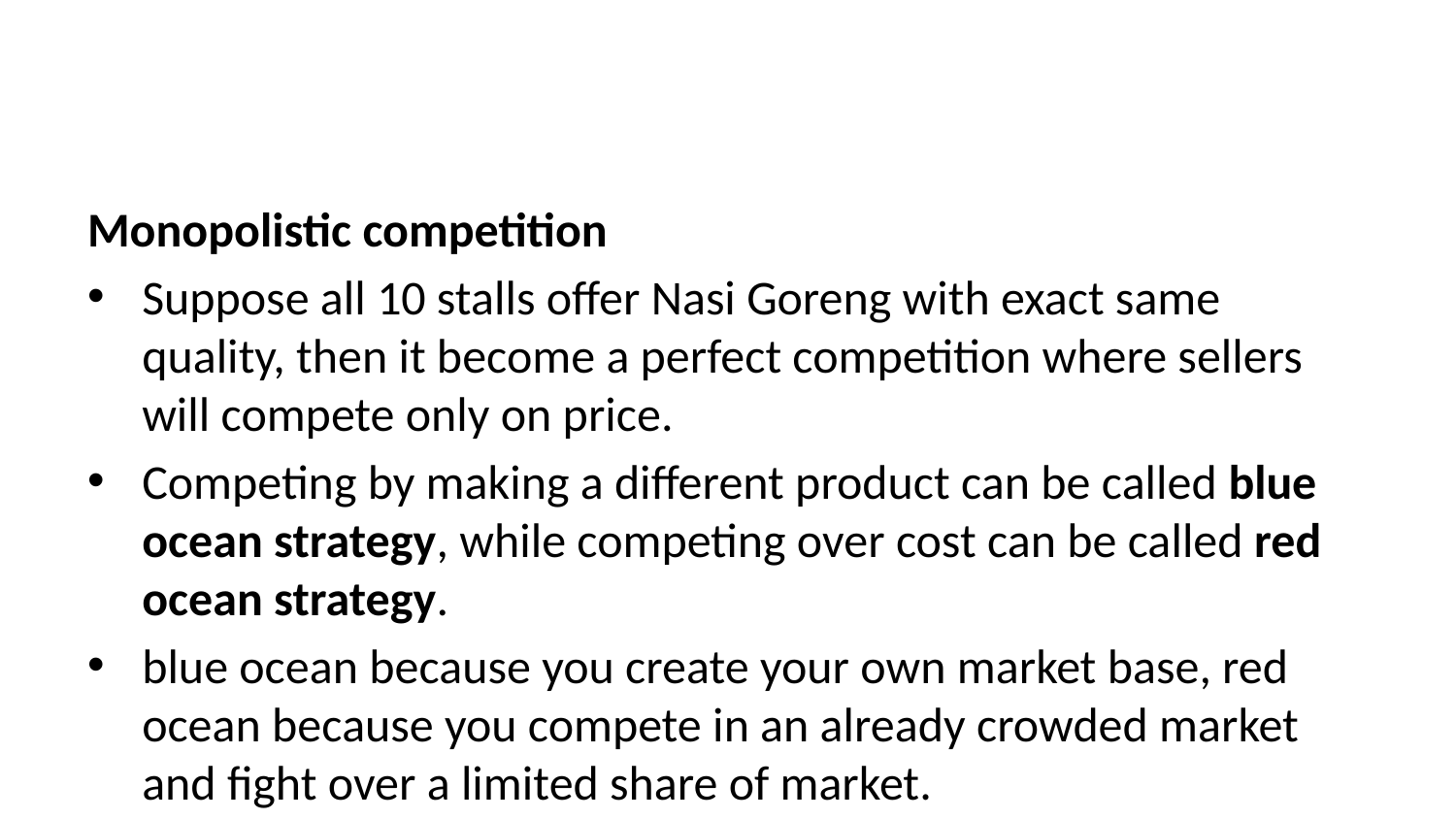

Monopolistic competition
Suppose all 10 stalls offer Nasi Goreng with exact same quality, then it become a perfect competition where sellers will compete only on price.
Competing by making a different product can be called blue ocean strategy, while competing over cost can be called red ocean strategy.
blue ocean because you create your own market base, red ocean because you compete in an already crowded market and fight over a limited share of market.